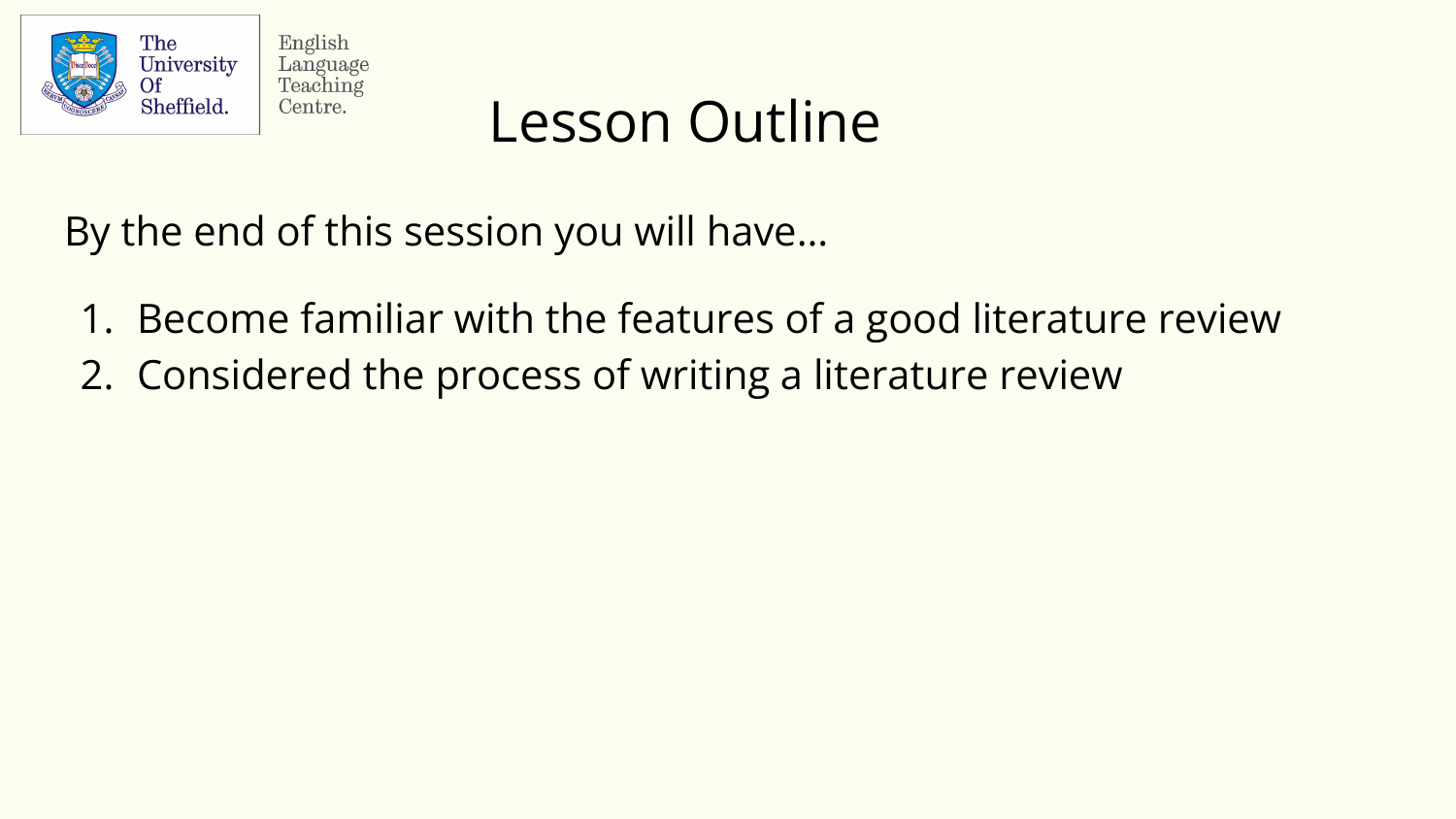

# Lesson Outline
By the end of this session you will have…
Become familiar with the features of a good literature review
Considered the process of writing a literature review